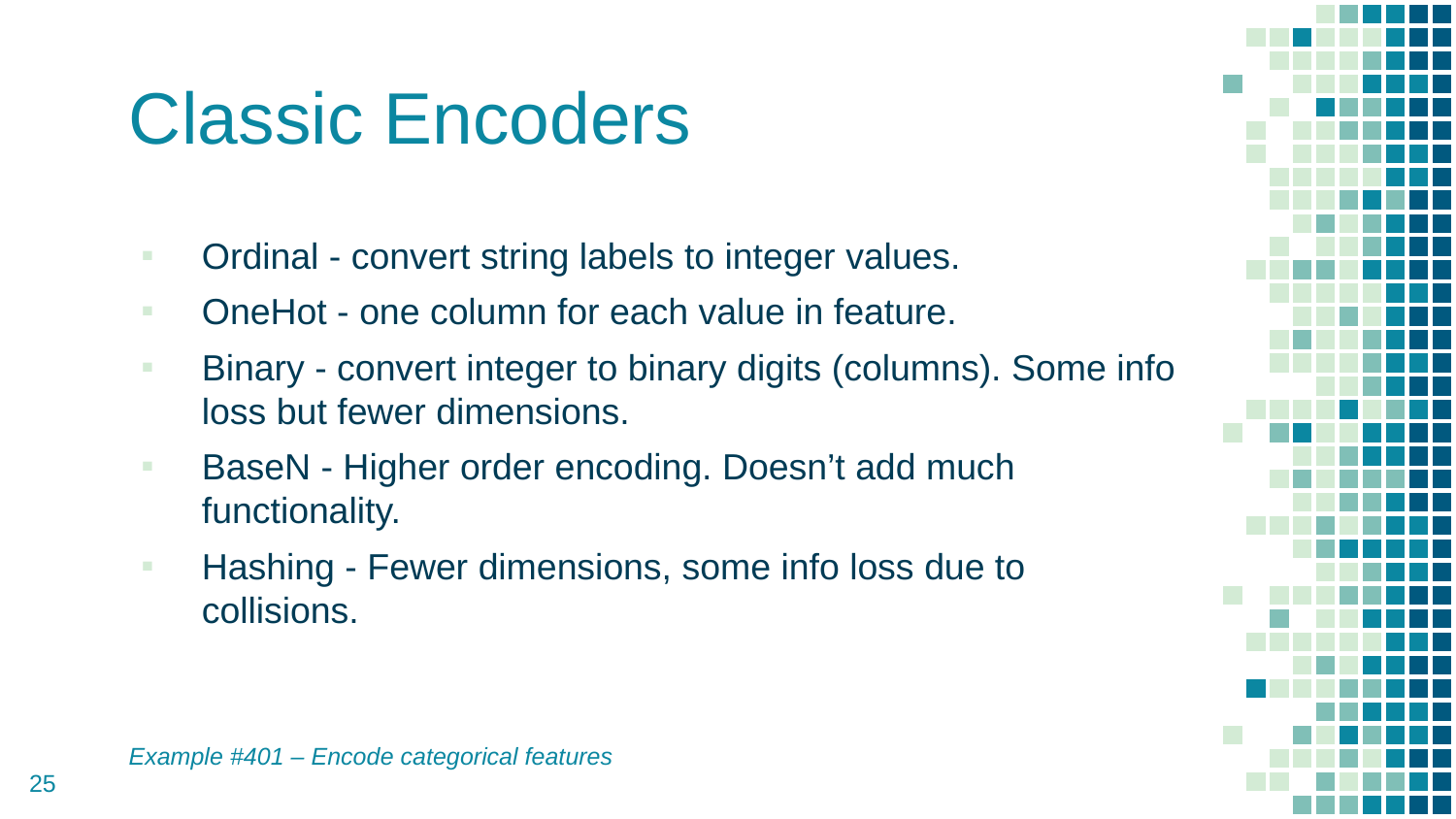

# Classic Encoders

Ordinal - convert string labels to integer values.
OneHot - one column for each value in feature.
Binary - convert integer to binary digits (columns). Some info loss but fewer dimensions.
BaseN - Higher order encoding. Doesn’t add much functionality.
Hashing - Fewer dimensions, some info loss due to collisions.

Example #401 – Encode categorical features

25